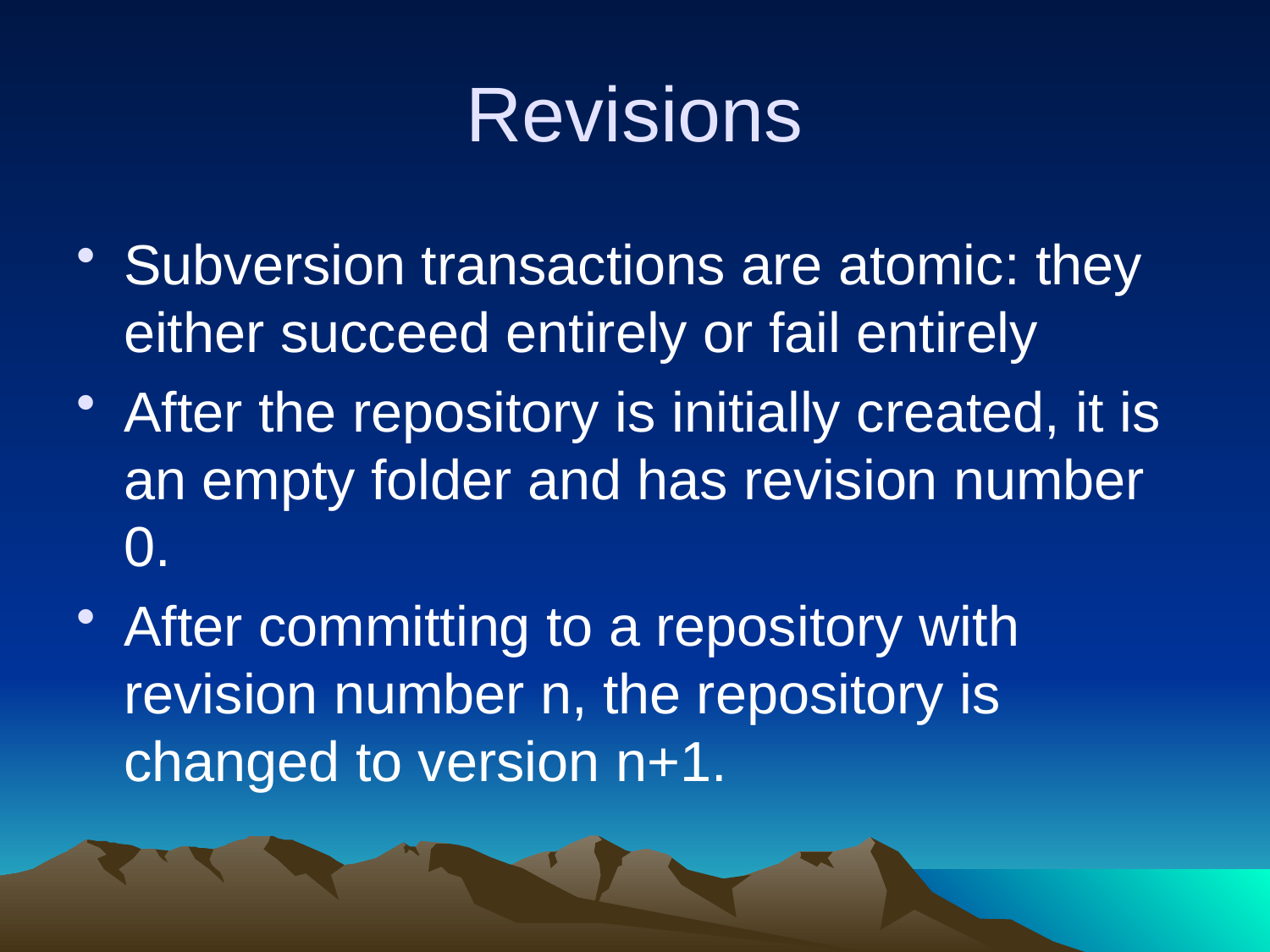

# Revisions
Subversion transactions are atomic: they either succeed entirely or fail entirely
After the repository is initially created, it is an empty folder and has revision number 0.
After committing to a repository with revision number n, the repository is changed to version n+1.